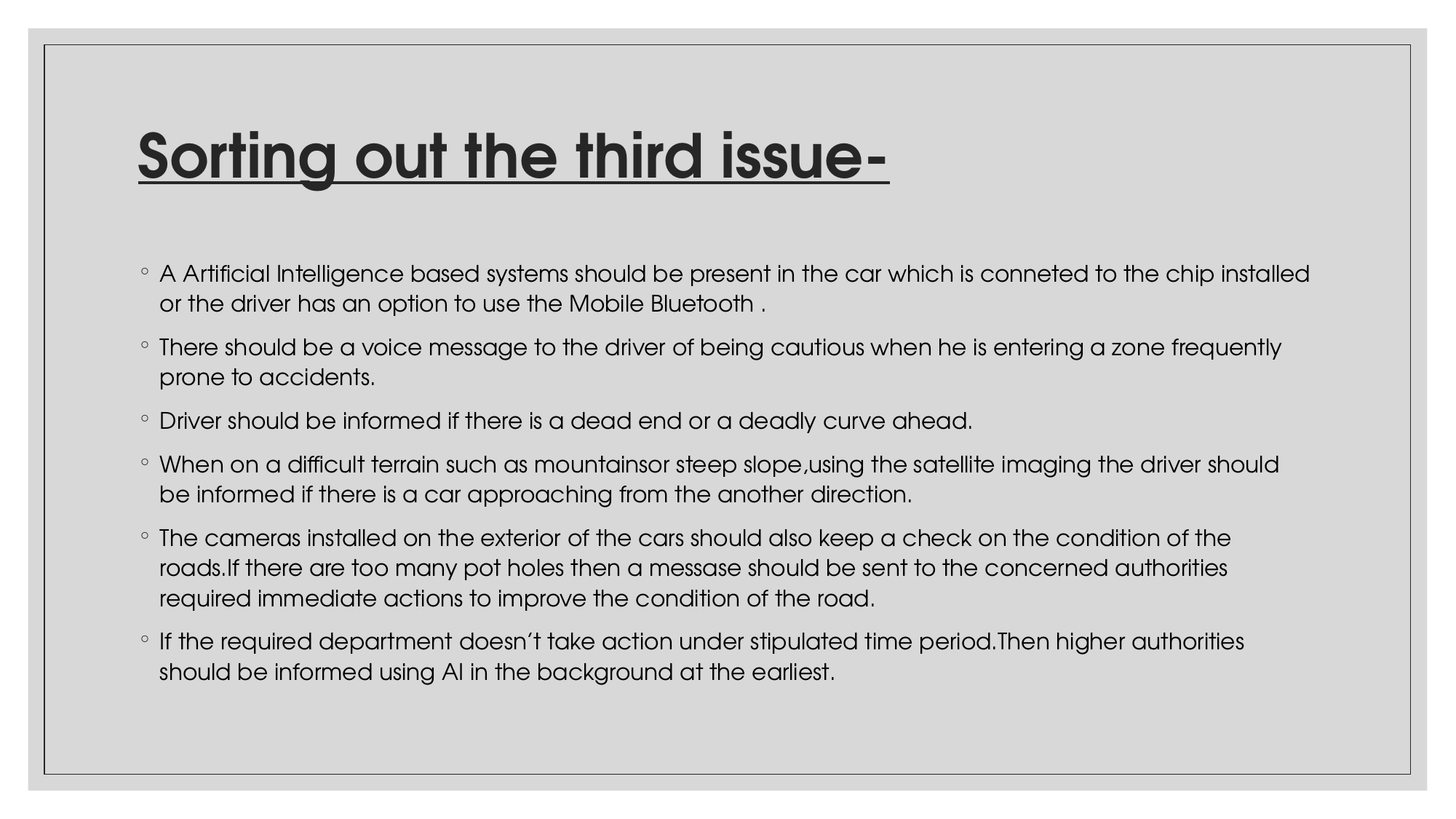

# Sorting out the third issue-
A Artificial Intelligence based systems should be present in the car which is conneted to the chip installed or the driver has an option to use the Mobile Bluetooth .
There should be a voice message to the driver of being cautious when he is entering a zone frequently prone to accidents.
Driver should be informed if there is a dead end or a deadly curve ahead.
When on a difficult terrain such as mountainsor steep slope,using the satellite imaging the driver should be informed if there is a car approaching from the another direction.
The cameras installed on the exterior of the cars should also keep a check on the condition of the roads.If there are too many pot holes then a messase should be sent to the concerned authorities required immediate actions to improve the condition of the road.
If the required department doesn’t take action under stipulated time period.Then higher authorities should be informed using AI in the background at the earliest.